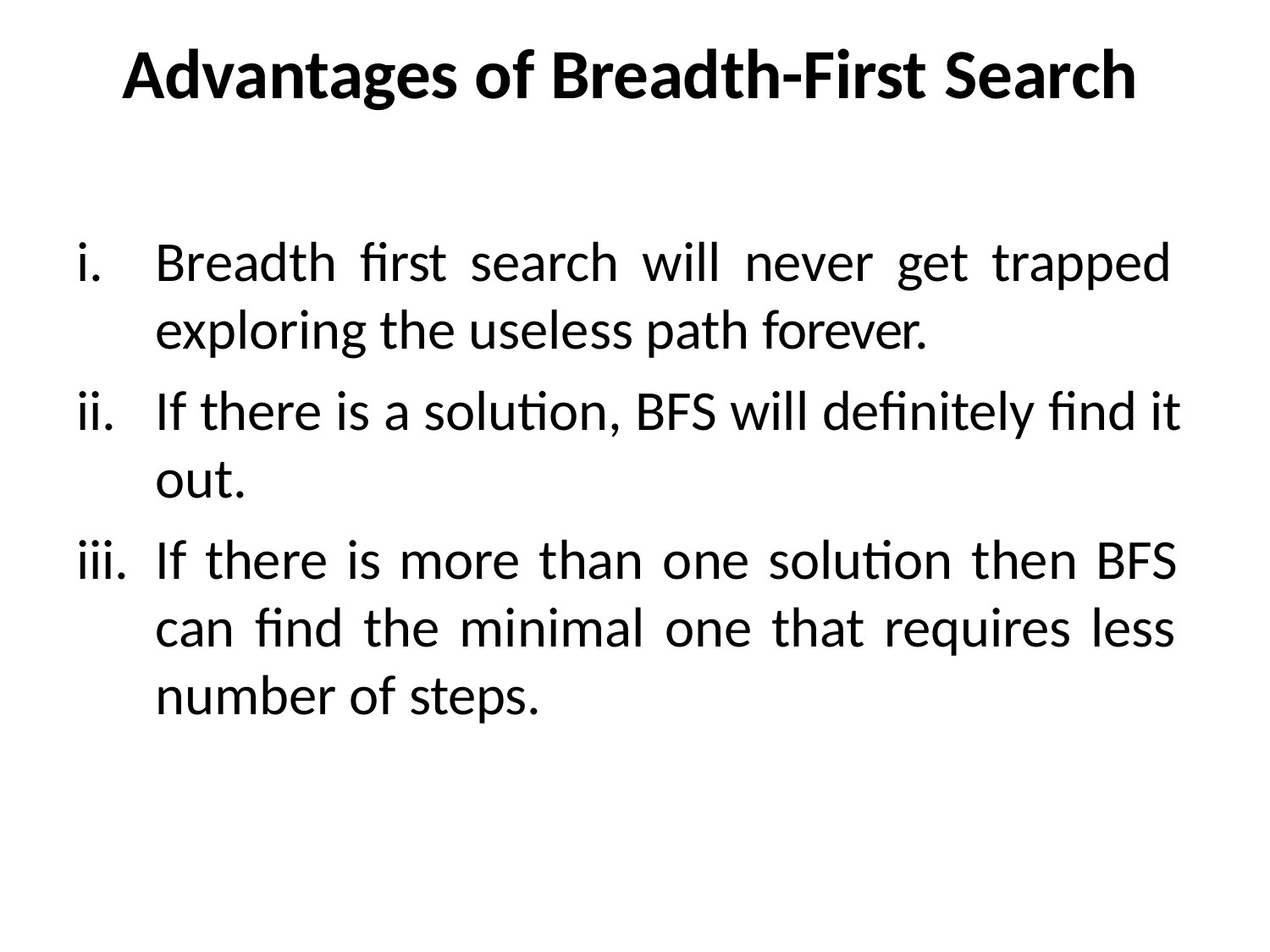

# Advantages of Breadth-First Search
Breadth first search will never get trapped  exploring the useless path forever.
If there is a solution, BFS will definitely find it  out.
If there is more than one solution then BFS  can find the minimal one that requires less  number of steps.